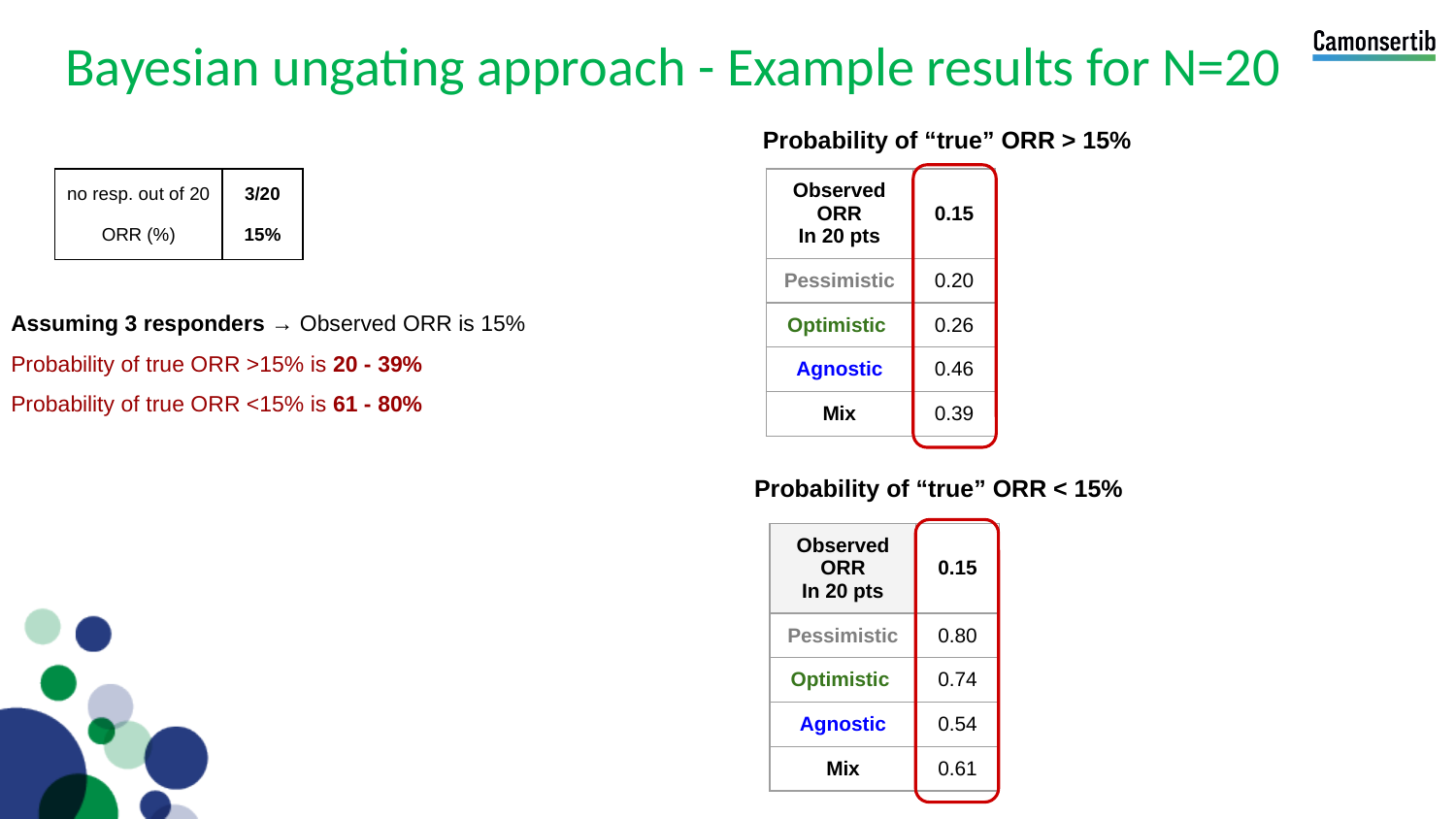

# Bayesian ungating approach - Example results for N=20
Probability of “true” ORR > 15%

| no resp. out of 20 ORR (%) | 3/20 15% |
| --- | --- |
| Observed ORR In 20 pts | 0.15 |
| --- | --- |
| Pessimistic | 0.20 |
| Optimistic | 0.26 |
| Agnostic | 0.46 |
| Mix | 0.39 |
Assuming 3 responders → Observed ORR is 15%
Probability of true ORR >15% is 20 - 39%
Probability of true ORR <15% is 61 - 80%

Probability of “true” ORR < 15%

| Observed ORR In 20 pts | 0.15 |
| --- | --- |
| Pessimistic | 0.80 |
| Optimistic | 0.74 |
| Agnostic | 0.54 |
| Mix | 0.61 |